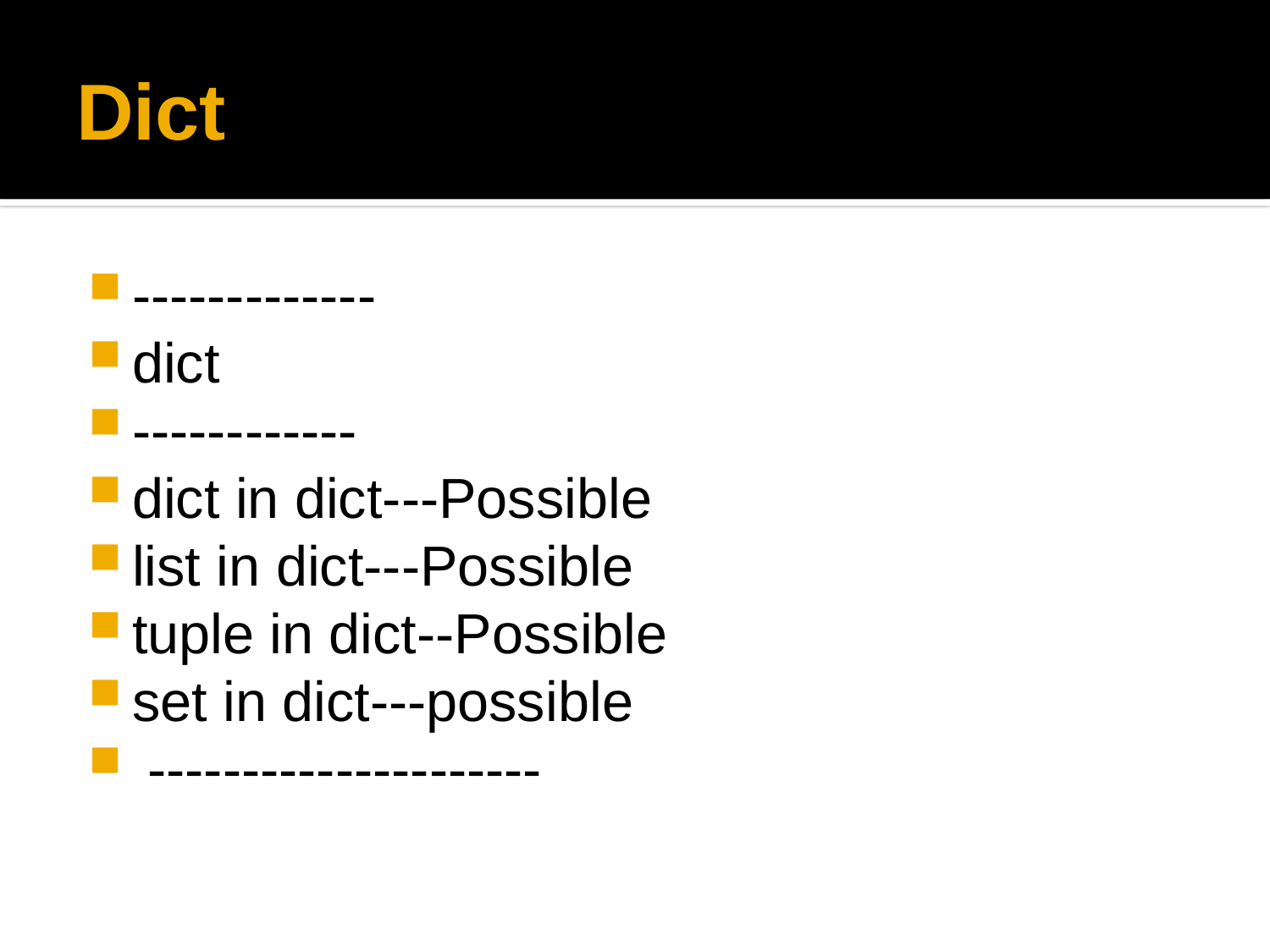

# Dict
-------------
dict
------------
dict in dict---Possible
list in dict---Possible
tuple in dict--Possible
set in dict---possible
 ---------------------